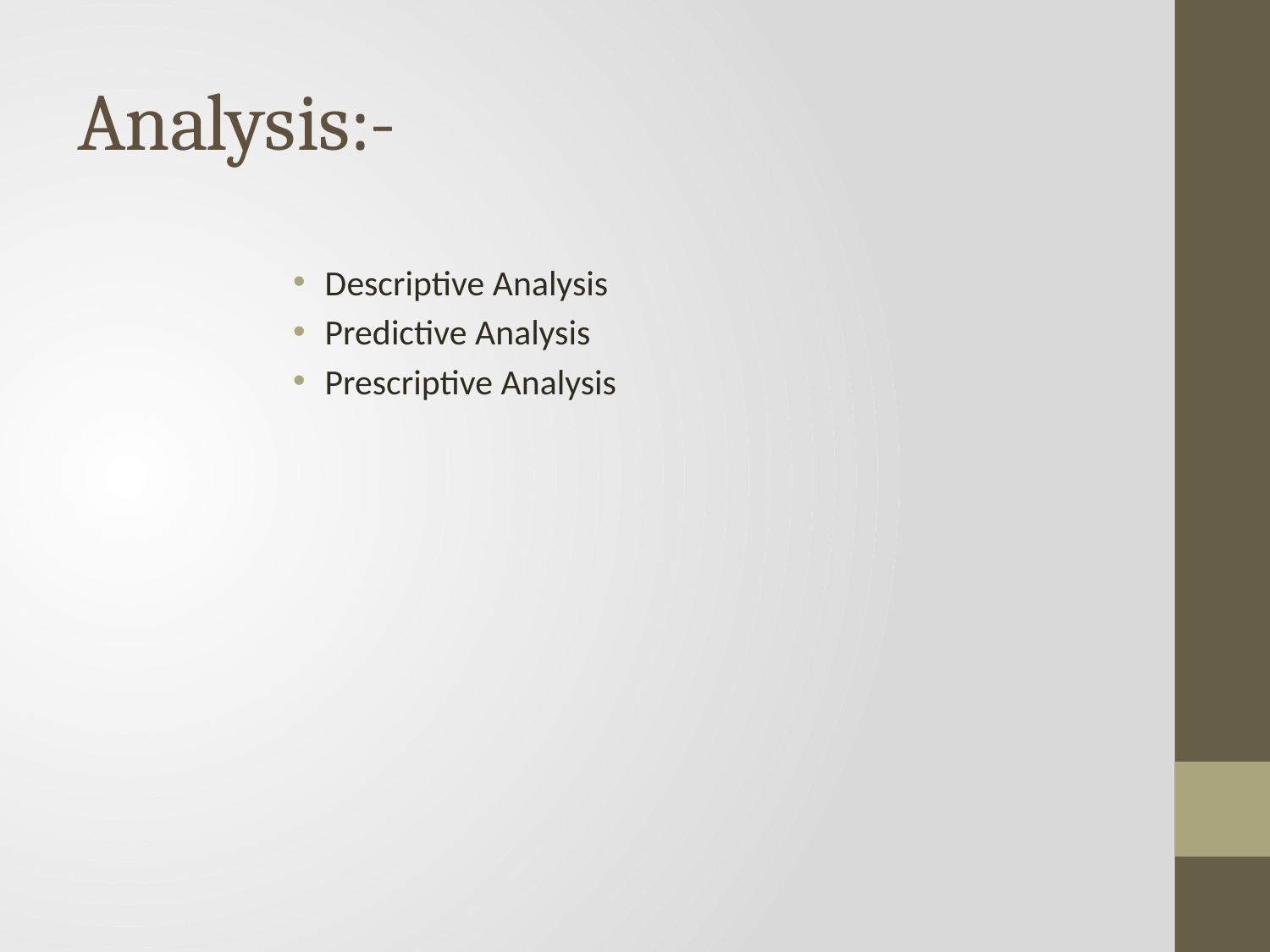

# Analysis:-
Descriptive Analysis
Predictive Analysis
Prescriptive Analysis